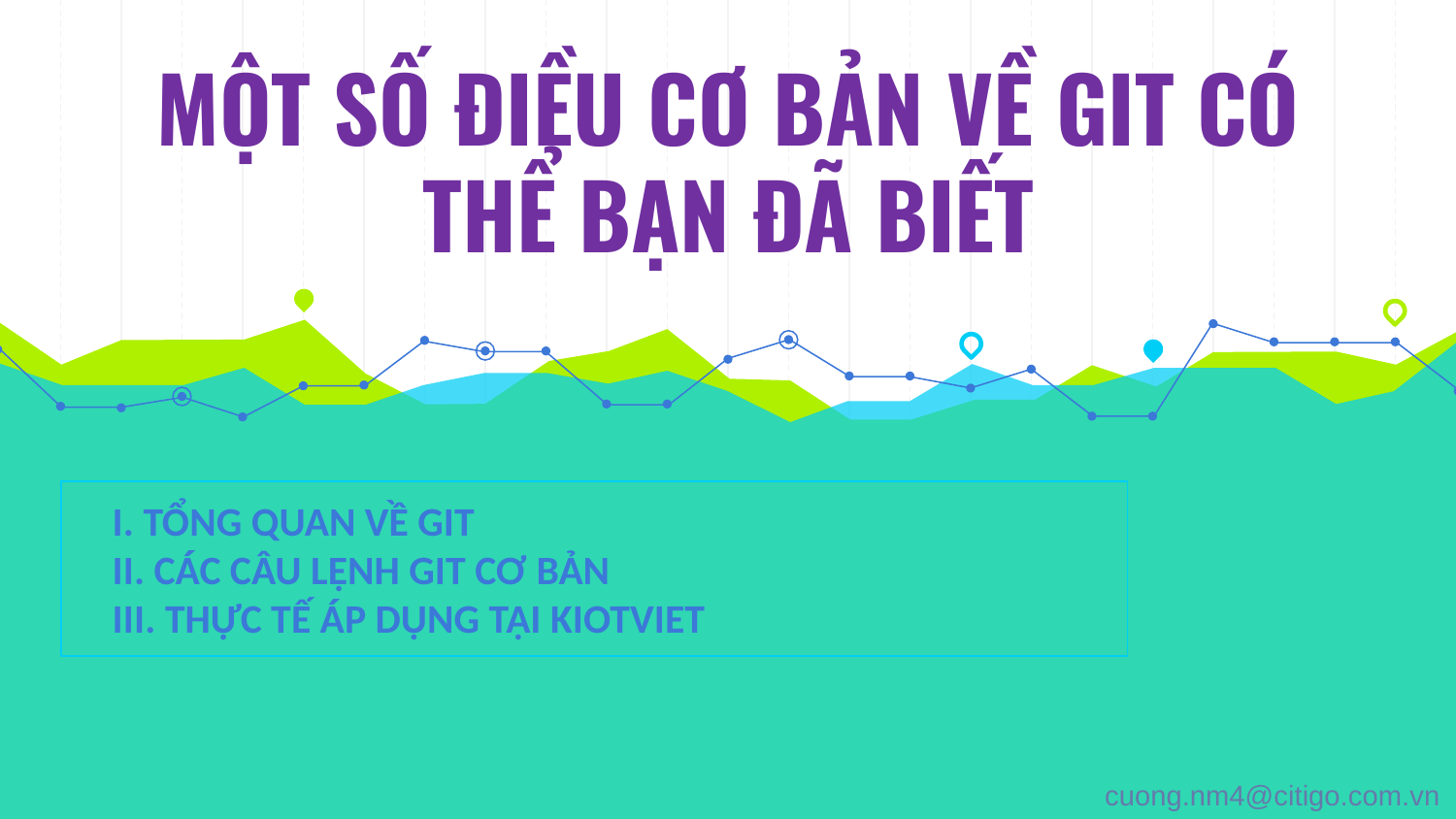

# MỘT SỐ ĐIỀU CƠ BẢN VỀ GIT CÓ THỂ BẠN ĐÃ BIẾT
I. TỔNG QUAN VỀ GIT
II. CÁC CÂU LỆNH GIT CƠ BẢN
III. THỰC TẾ ÁP DỤNG TẠI KIOTVIET
cuong.nm4@citigo.com.vn